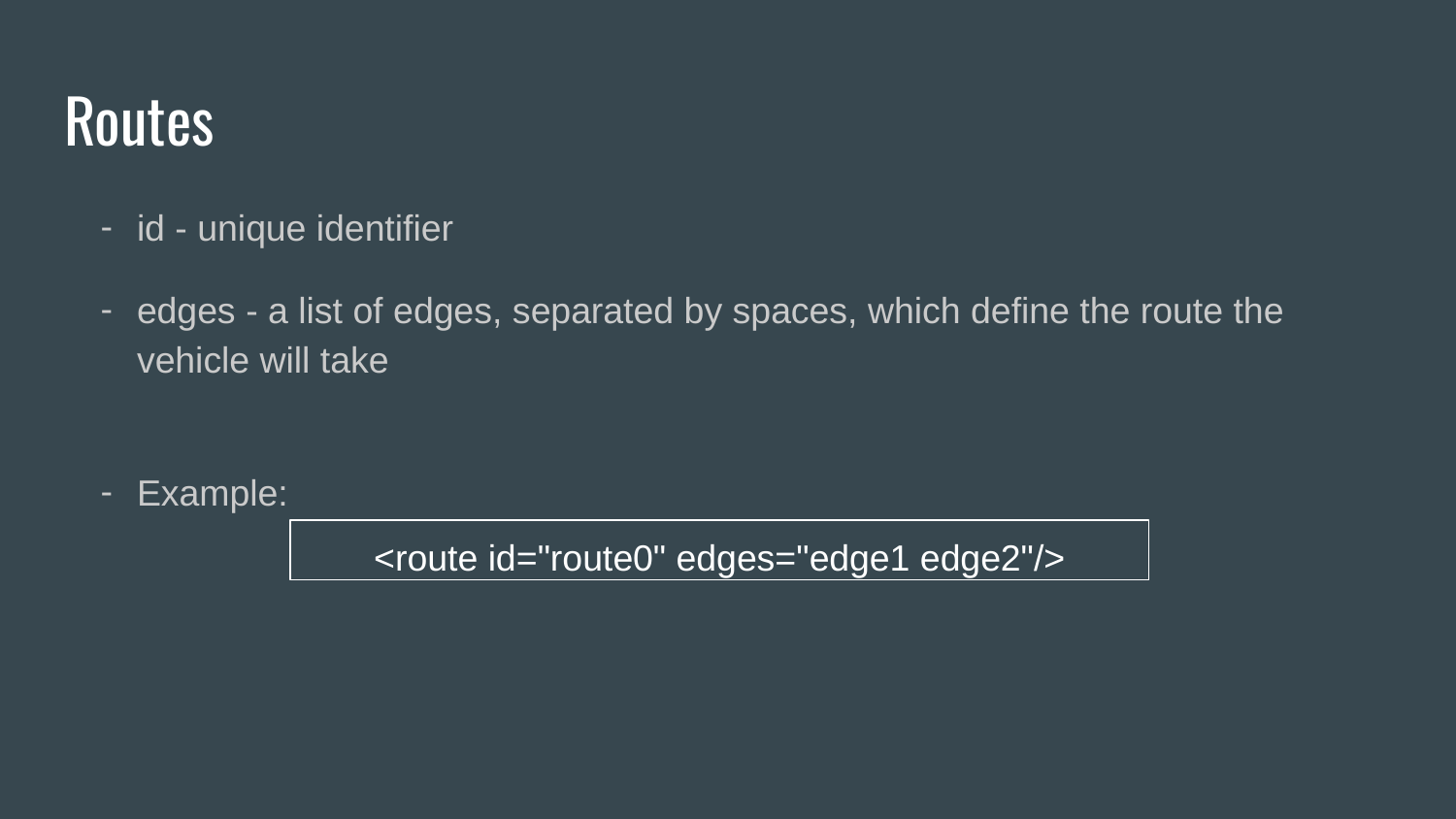

# Routes
id - unique identifier
edges - a list of edges, separated by spaces, which define the route the vehicle will take
Example:

<route id="route0" edges="edge1 edge2"/>